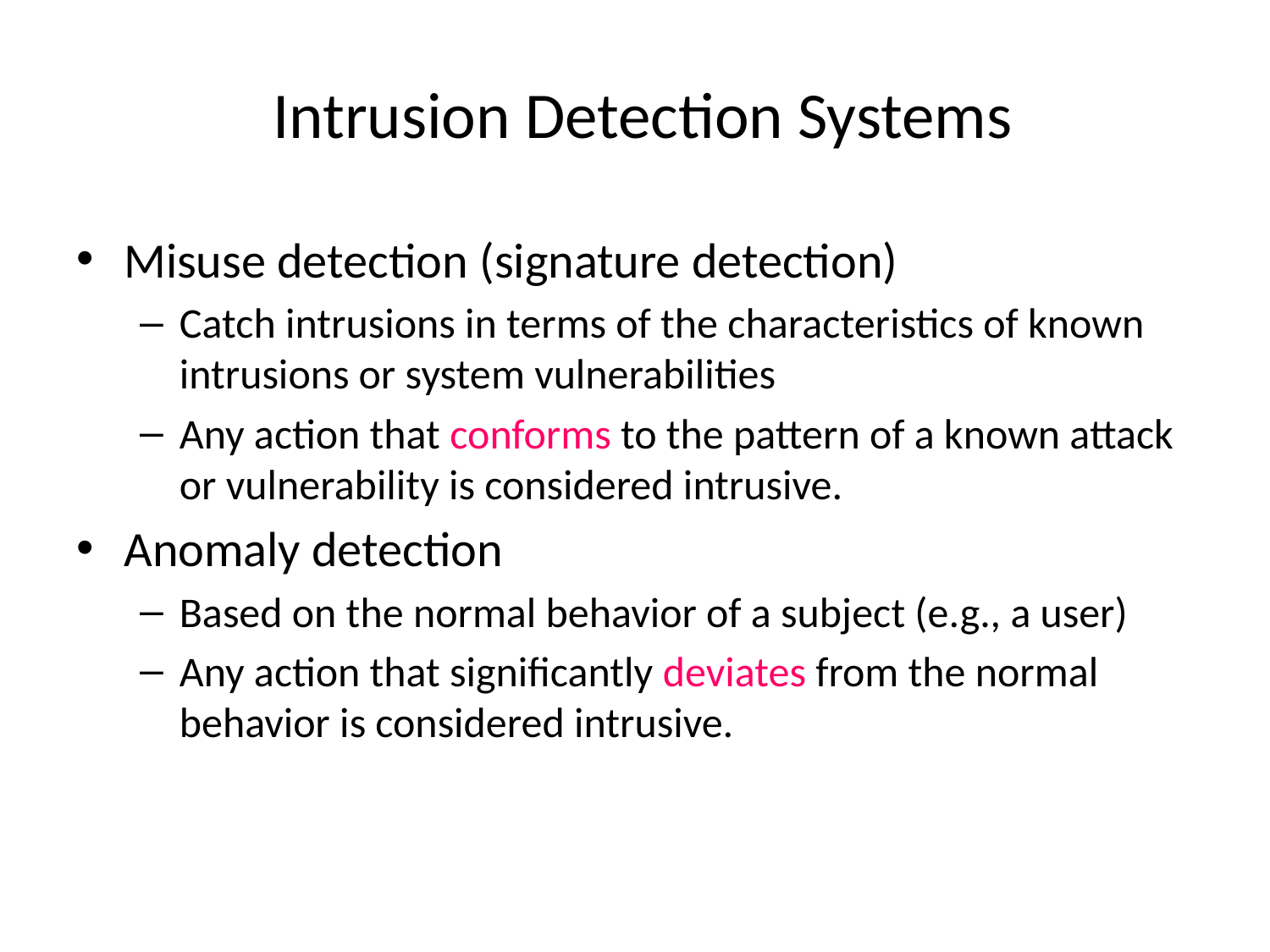

# Intrusion Detection Systems
Misuse detection (signature detection)
Catch intrusions in terms of the characteristics of known intrusions or system vulnerabilities
Any action that conforms to the pattern of a known attack or vulnerability is considered intrusive.
Anomaly detection
Based on the normal behavior of a subject (e.g., a user)
Any action that significantly deviates from the normal behavior is considered intrusive.